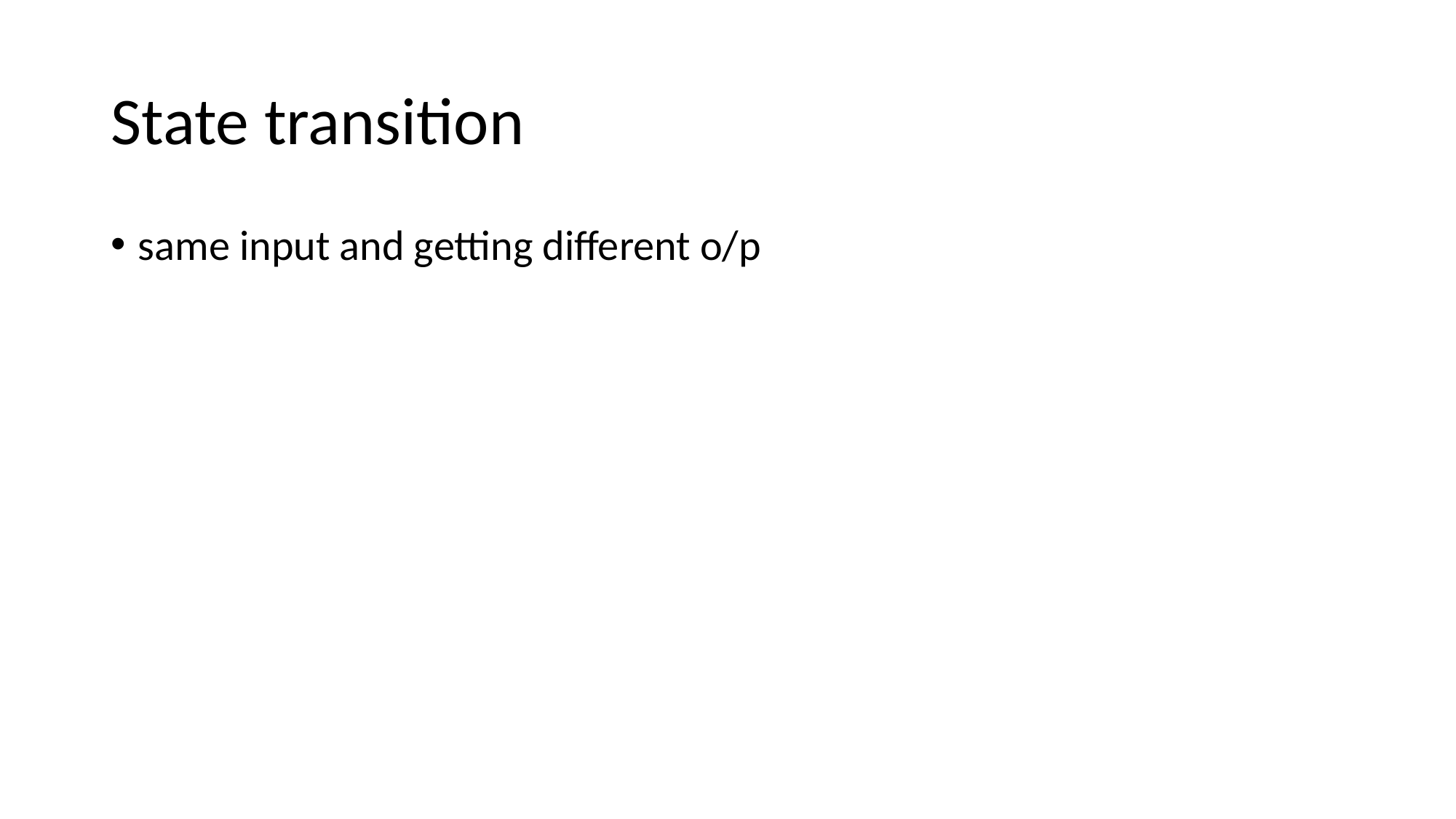

# State transition
same input and getting different o/p